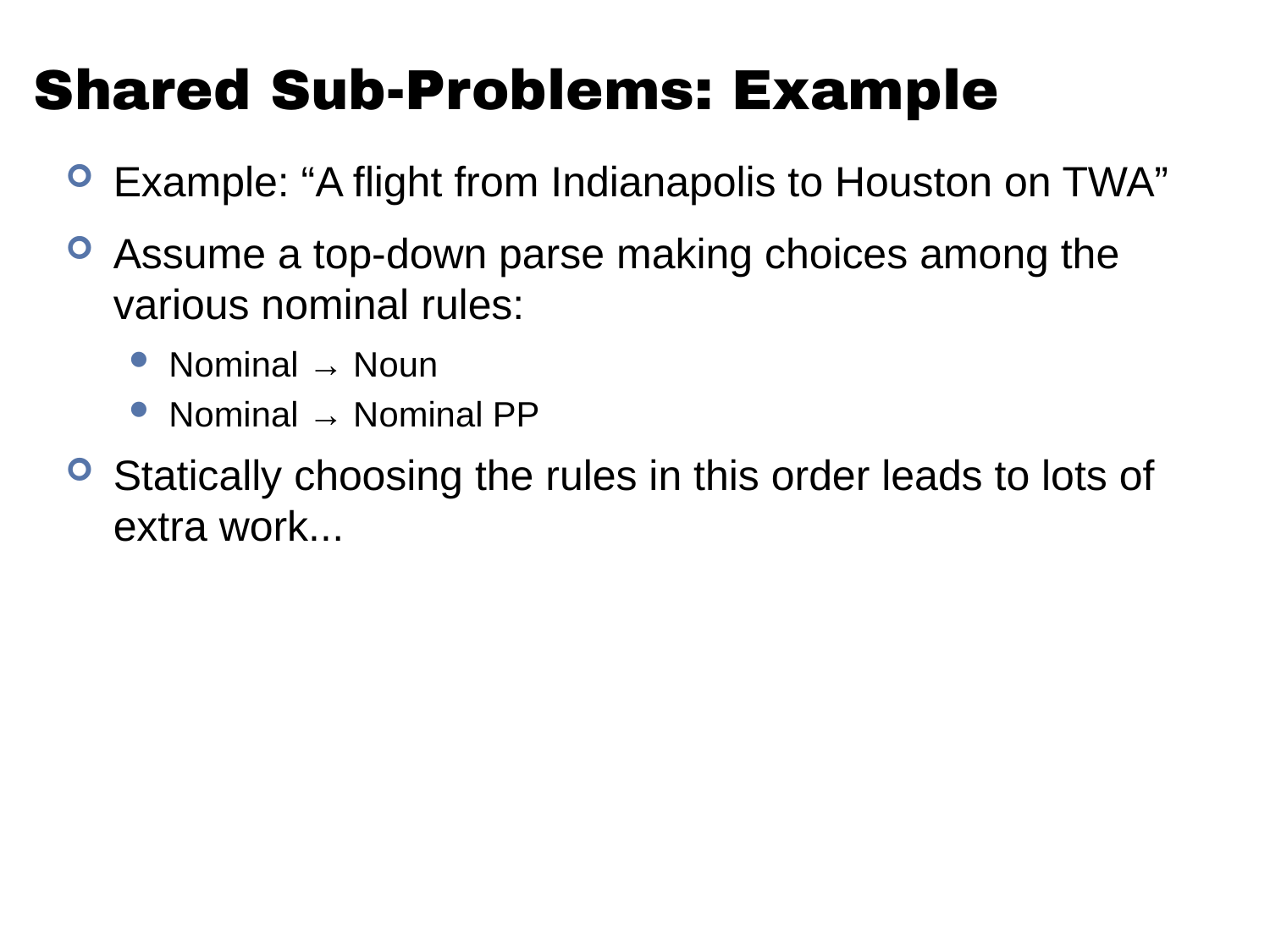

# Shared Sub-Problems: Example
Example: “A flight from Indianapolis to Houston on TWA”
Assume a top-down parse making choices among the various nominal rules:
Nominal → Noun
Nominal → Nominal PP
Statically choosing the rules in this order leads to lots of extra work...